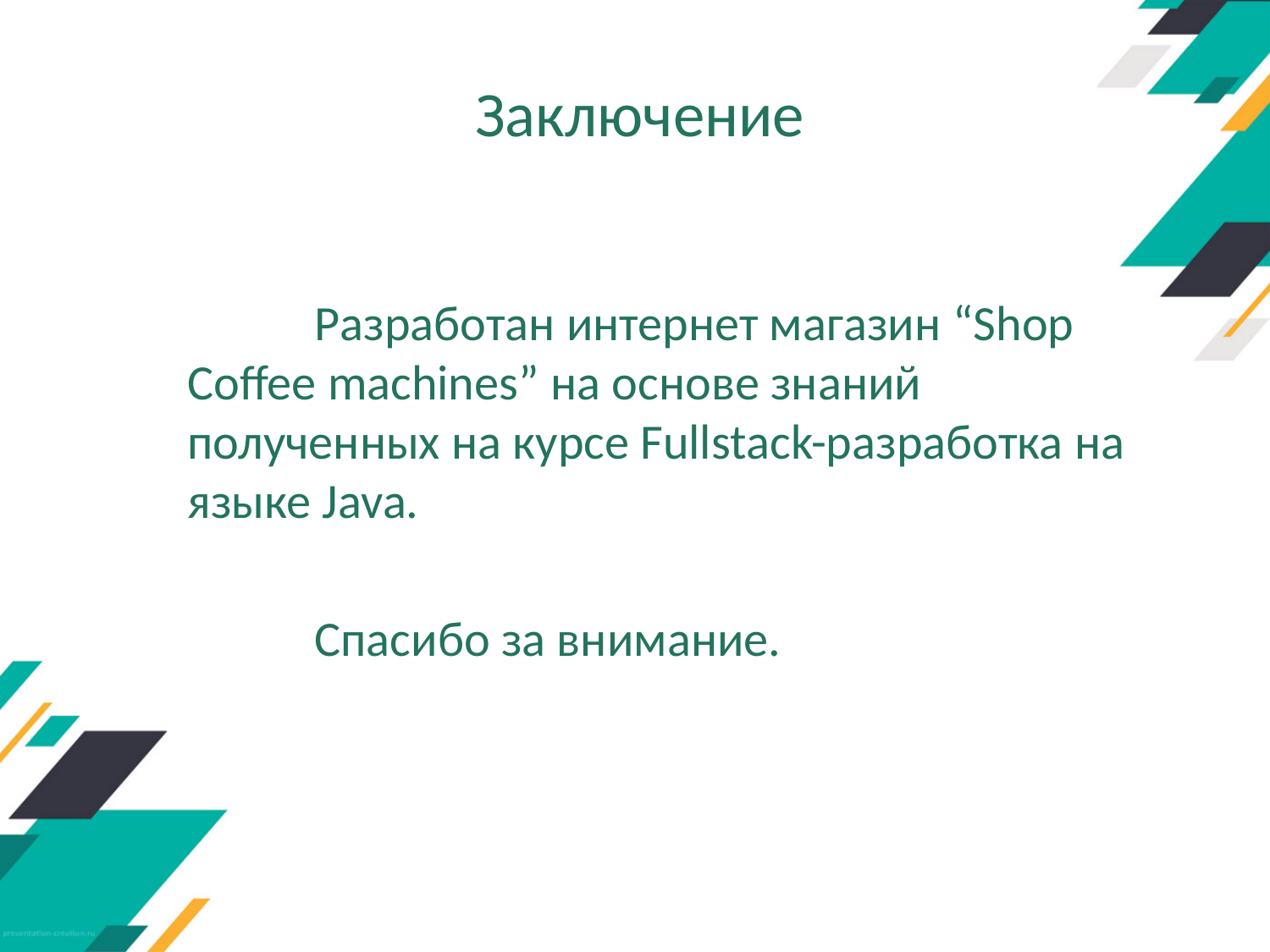

# Заключение

 	Разработан интернет магазин “Shop Coffee machines” на основе знаний полученных на курсе Fullstack-разработка на языке Java.

	Спасибо за внимание.